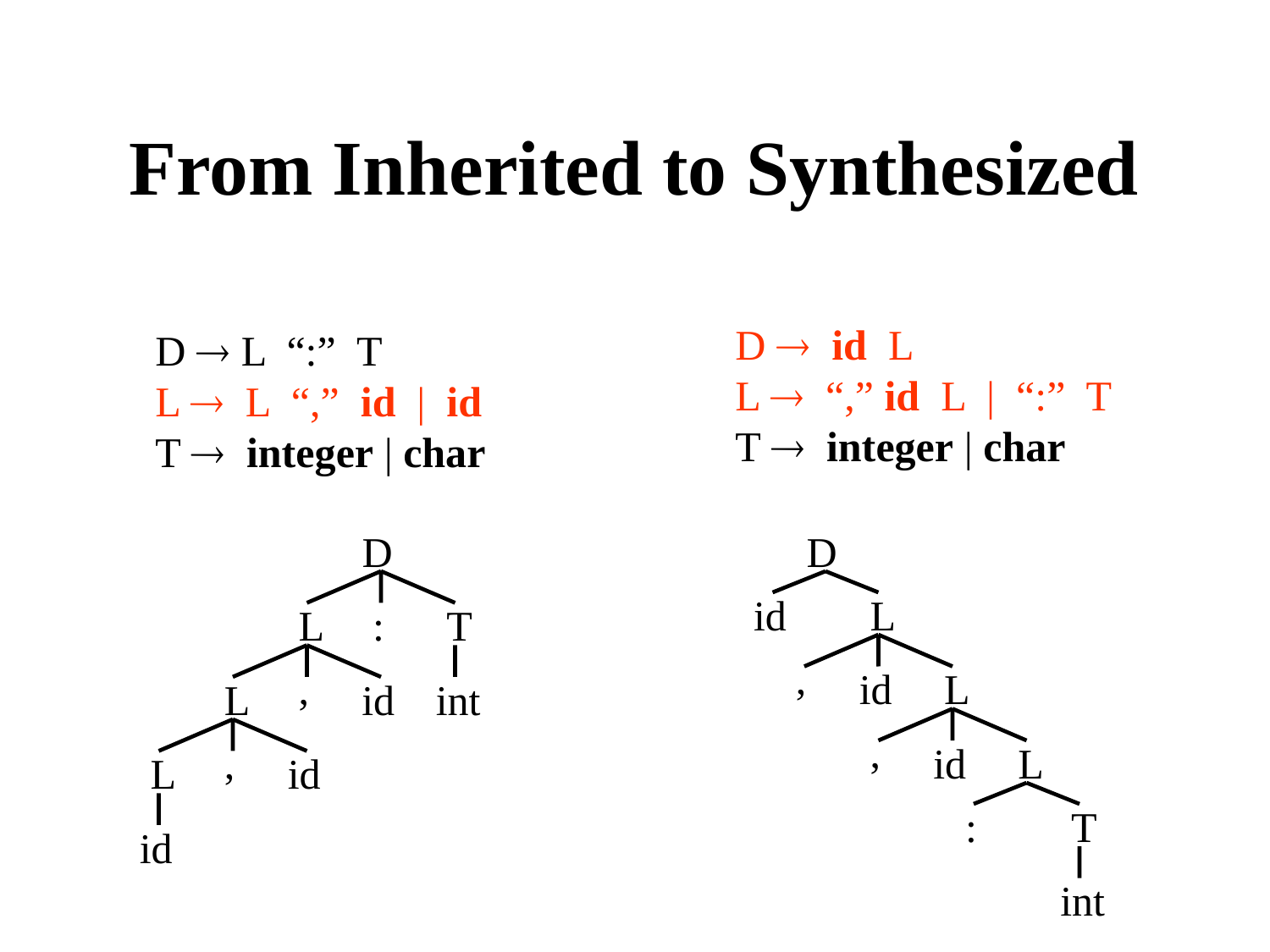

From Inherited to Synthesized
D →  id  L
L →  “,” id  L  |  “:”  T
T →  integer | char
D

id
L

,
id
L

,
id
L

:
T

int
D → L  “:”  T
L →  L  “,”  id  |  id
T →  integer | char
D

L
:
T

int
,
L
id

,
L
id

id